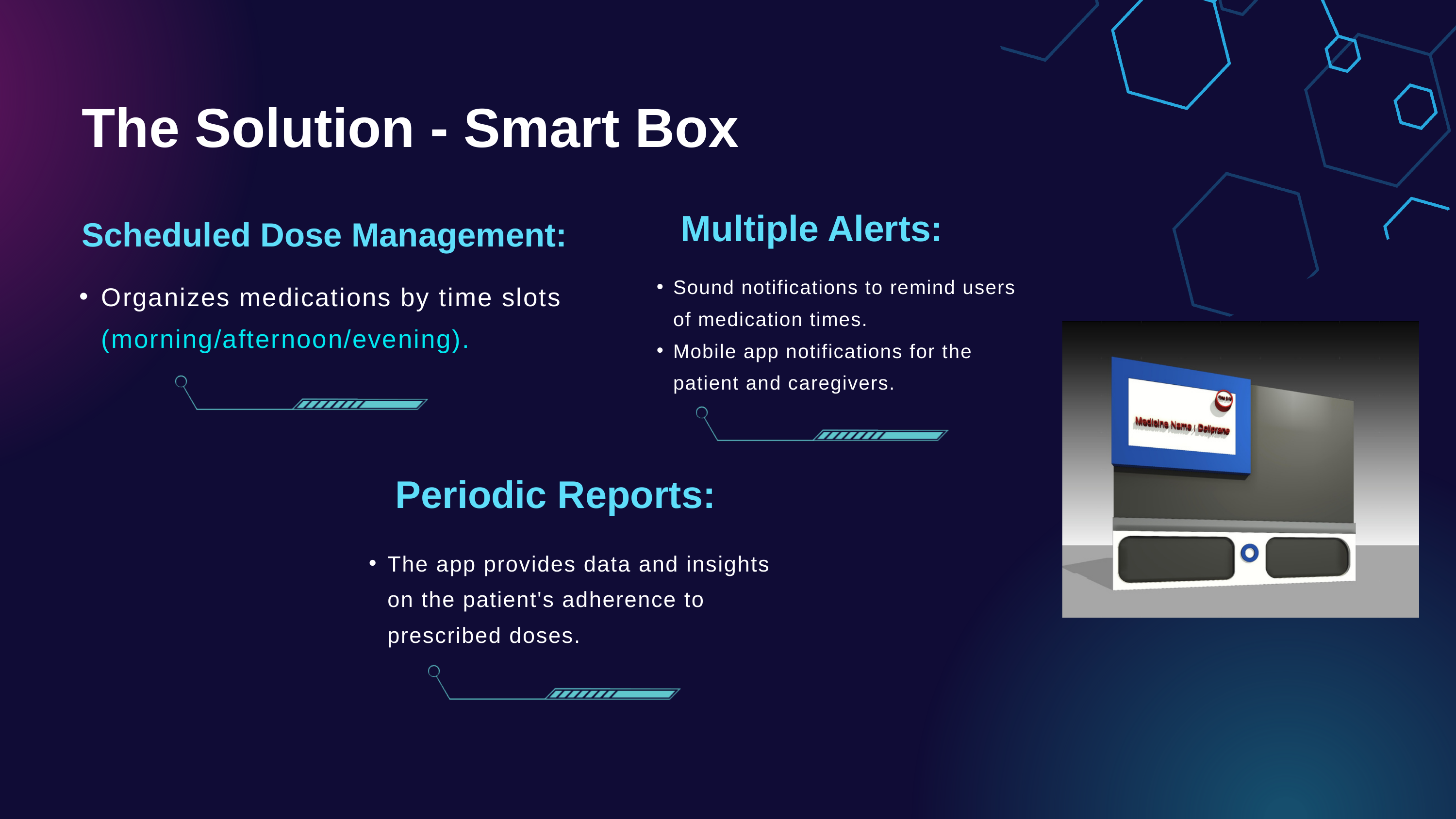

The Solution - Smart Box

Multiple Alerts:

Scheduled Dose Management:

Sound notifications to remind users of medication times.
Mobile app notifications for the patient and caregivers.

Organizes medications by time slots (morning/afternoon/evening).

Periodic Reports:

The app provides data and insights on the patient's adherence to prescribed doses.